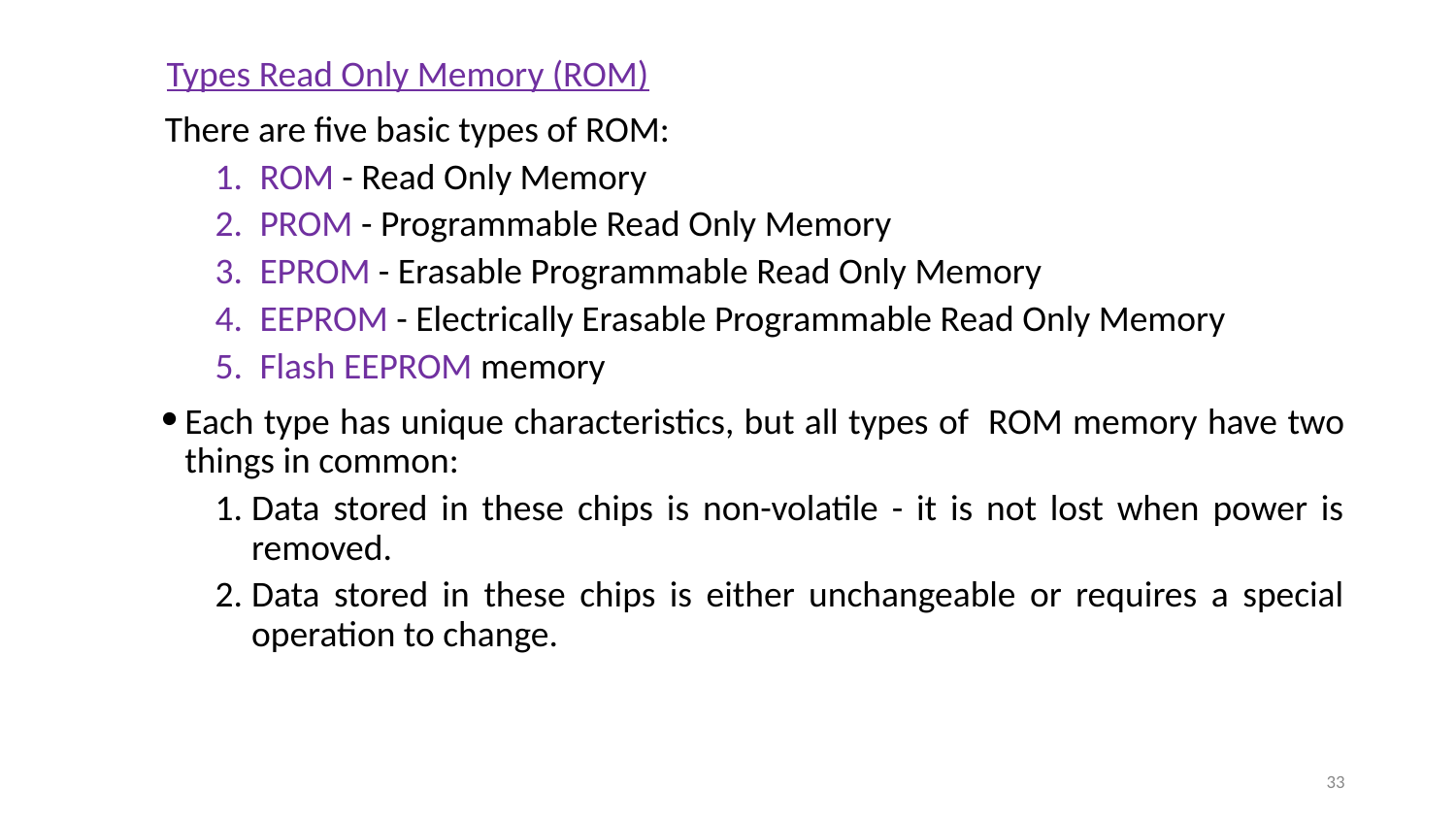

Types Read Only Memory (ROM)
 There are five basic types of ROM:
ROM - Read Only Memory
PROM - Programmable Read Only Memory
EPROM - Erasable Programmable Read Only Memory
EEPROM - Electrically Erasable Programmable Read Only Memory
Flash EEPROM memory
Each type has unique characteristics, but all types of  ROM memory have two things in common:
Data stored in these chips is non-volatile - it is not lost when power is removed.
Data stored in these chips is either unchangeable or requires a special operation to change.

33